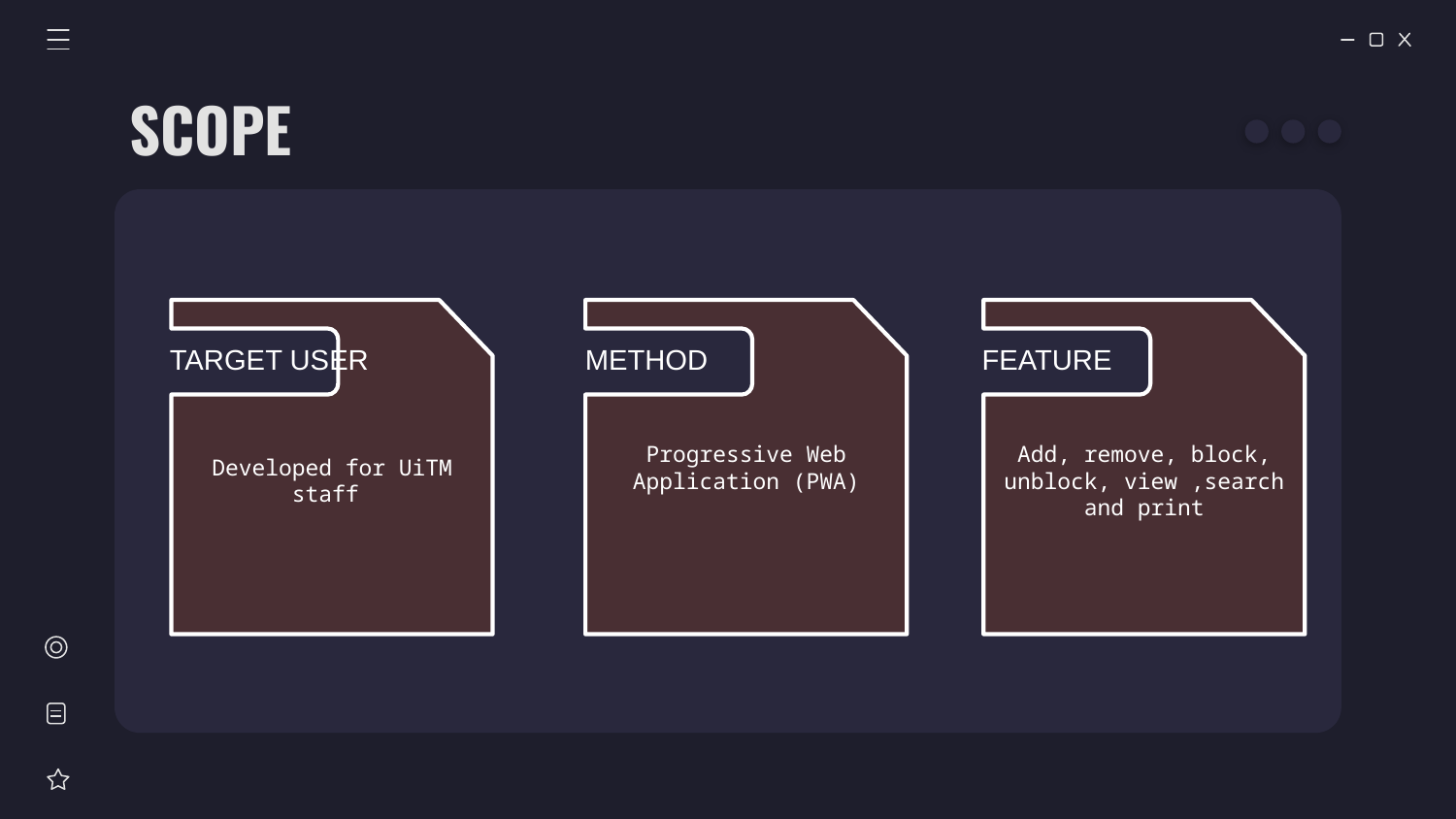

SCOPE

Developed for UiTM staff
Progressive Web Application (PWA)

Add, remove, block, unblock, view ,search and print
TARGET USER
METHOD
FEATURE